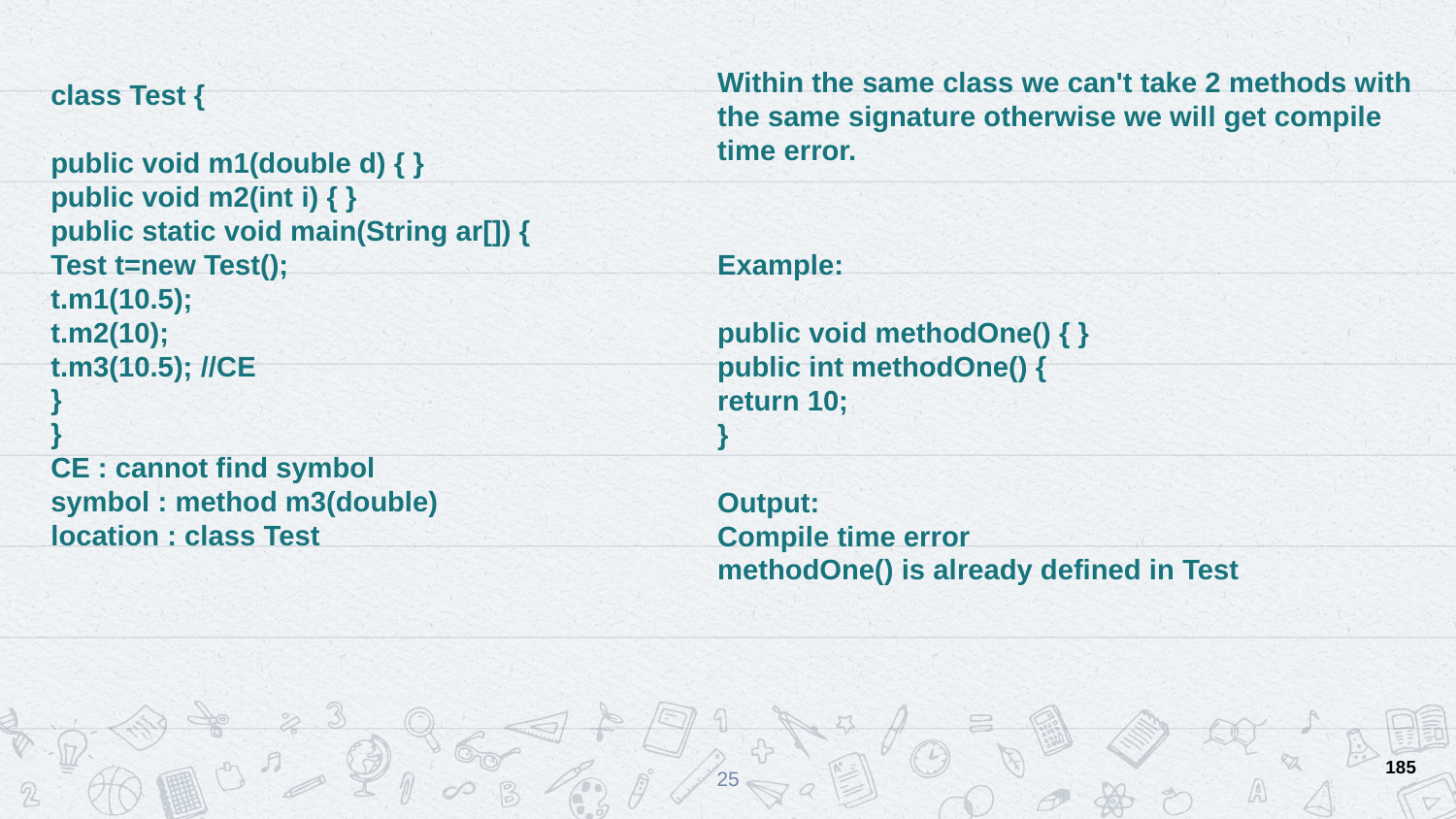

Within the same class we can't take 2 methods with the same signature otherwise we will get compile time error.
class Test {

public void m1(double d) { }
public void m2(int i) { }
public static void main(String ar[]) {
Test t=new Test();
t.m1(10.5);
t.m2(10);
t.m3(10.5); //CE
}
}
CE : cannot find symbol
symbol : method m3(double)
location : class Test
Example:

public void methodOne() { }
public int methodOne() {
return 10;
}

Output:
Compile time error
methodOne() is already defined in Test
185
25